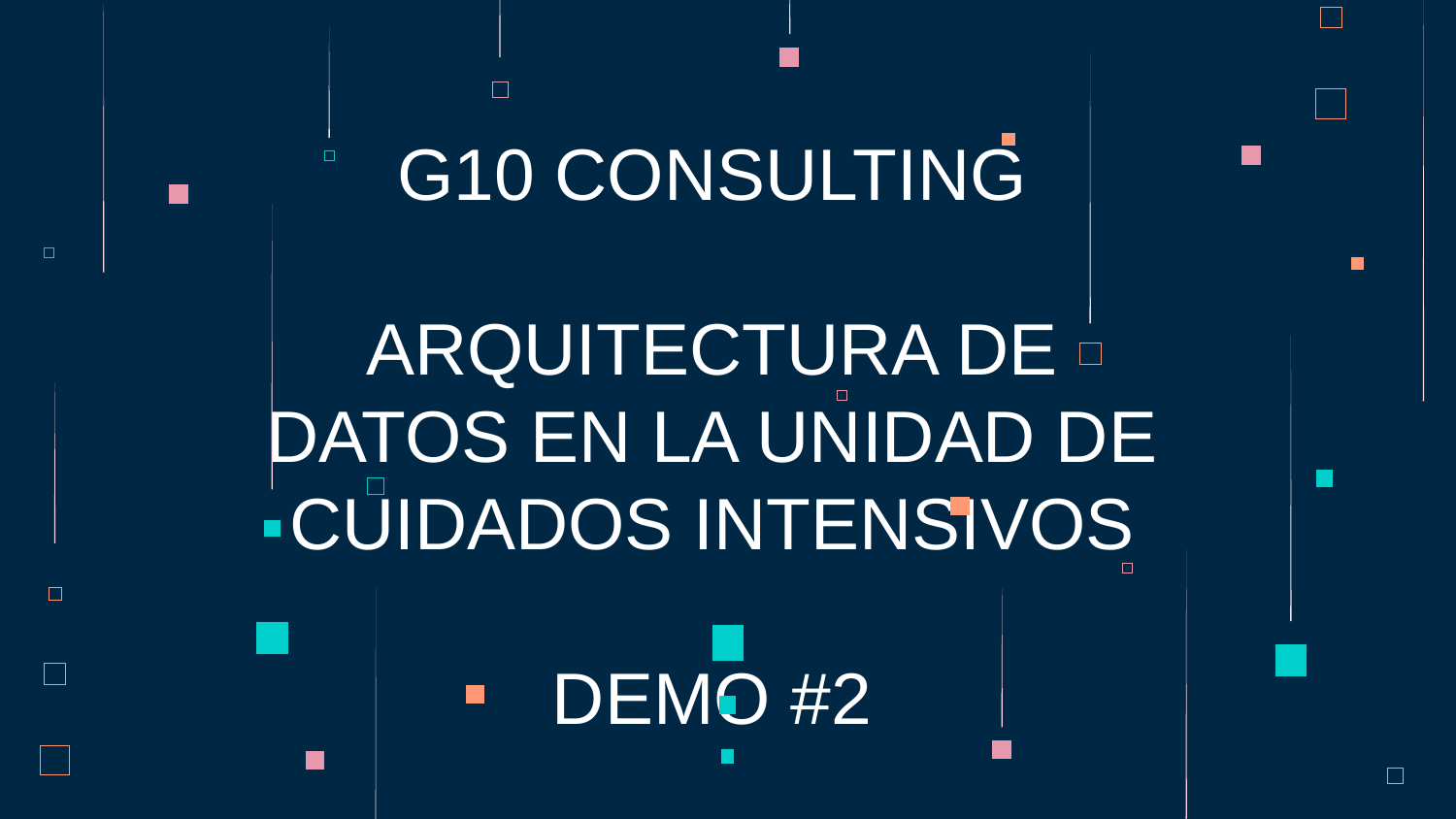

# G10 CONSULTING ARQUITECTURA DE DATOS EN LA UNIDAD DE CUIDADOS INTENSIVOS DEMO #2